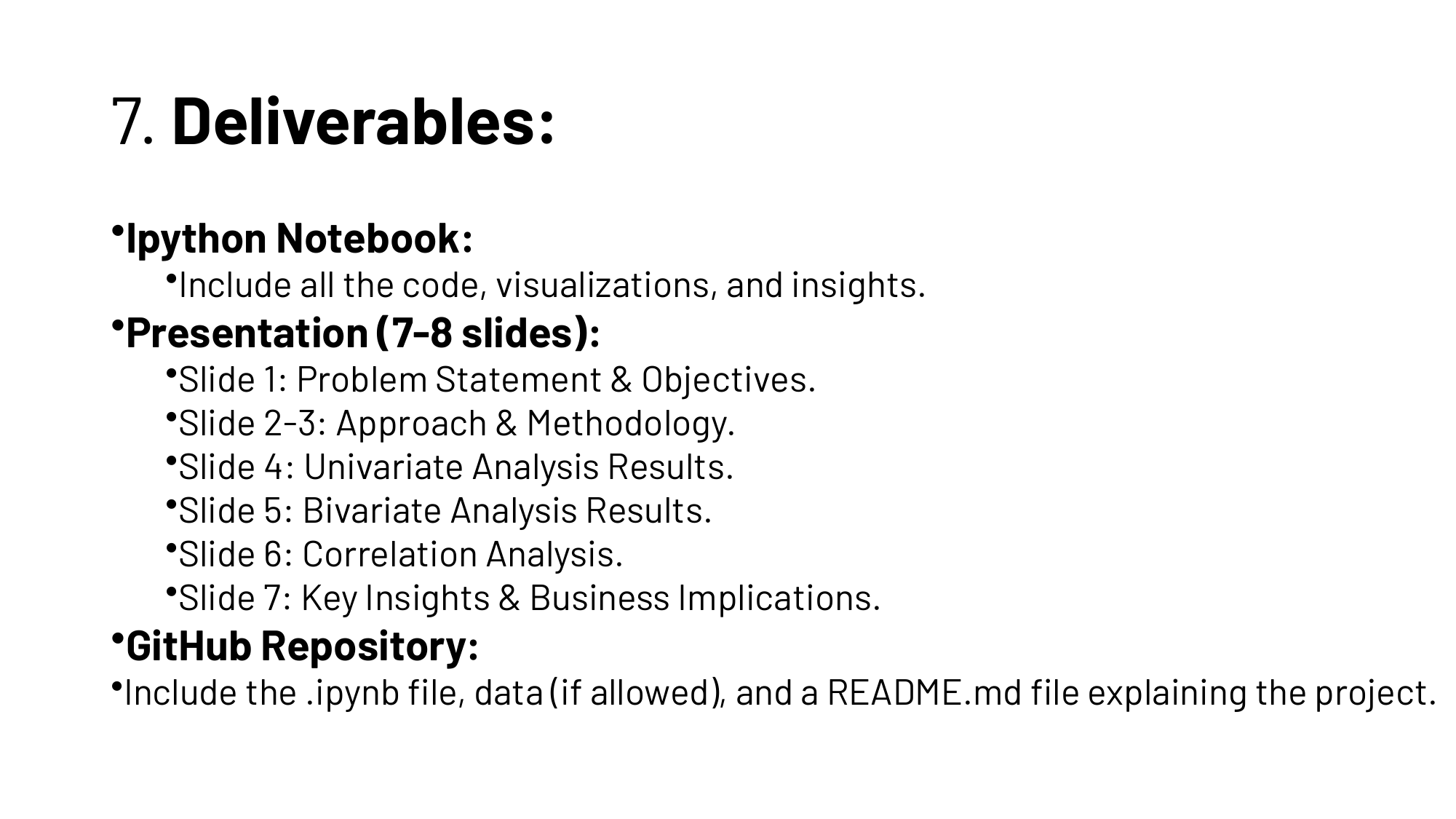

# 7. Deliverables:
Ipython Notebook:
Include all the code, visualizations, and insights.
Presentation (7-8 slides):
Slide 1: Problem Statement & Objectives.
Slide 2-3: Approach & Methodology.
Slide 4: Univariate Analysis Results.
Slide 5: Bivariate Analysis Results.
Slide 6: Correlation Analysis.
Slide 7: Key Insights & Business Implications.
GitHub Repository:
Include the .ipynb file, data (if allowed), and a README.md file explaining the project.